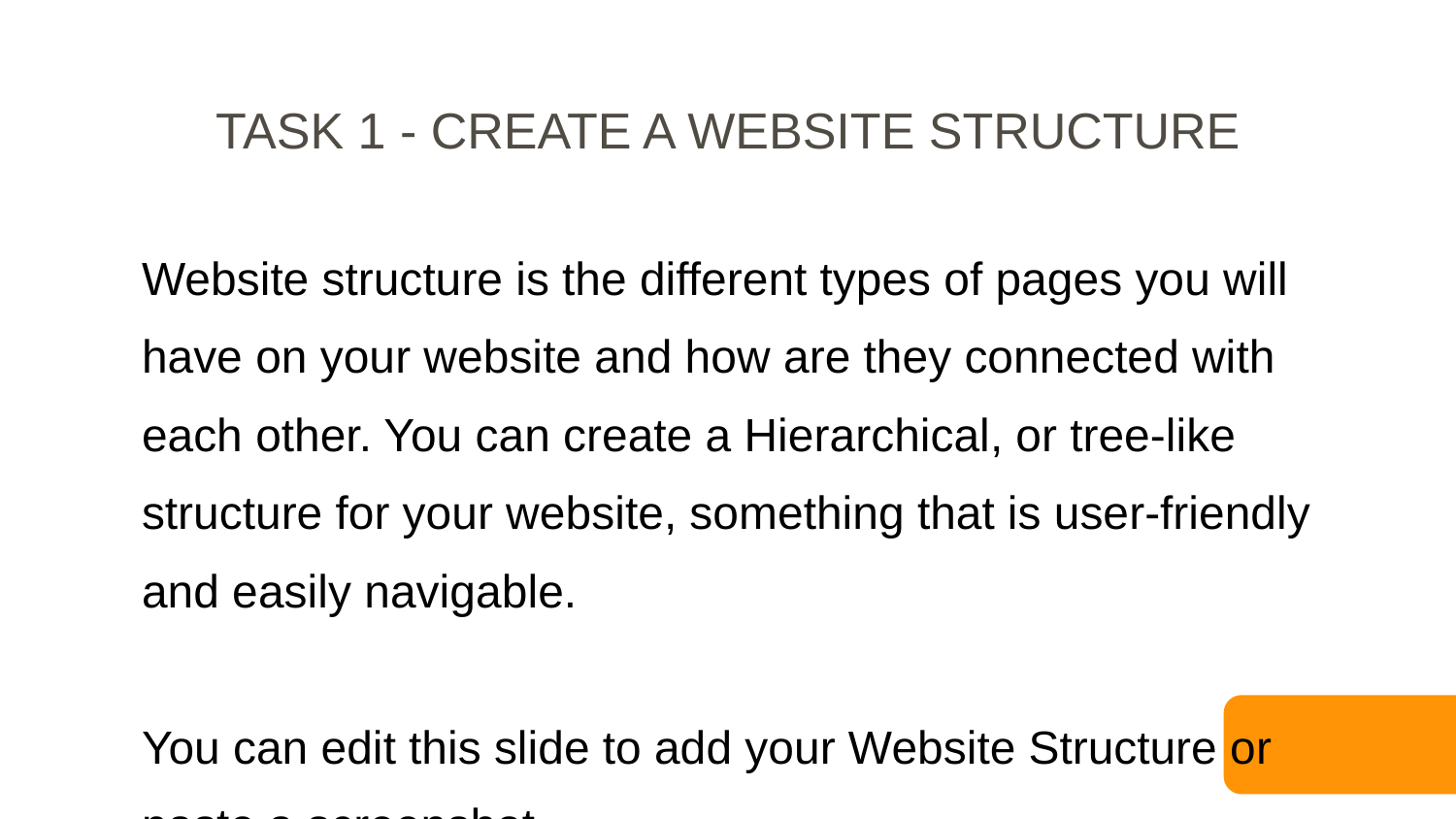

TASK 1 - CREATE A WEBSITE STRUCTURE
Website structure is the different types of pages you will have on your website and how are they connected with each other. You can create a Hierarchical, or tree-like structure for your website, something that is user-friendly and easily navigable.

You can edit this slide to add your Website Structure or paste a screenshot.